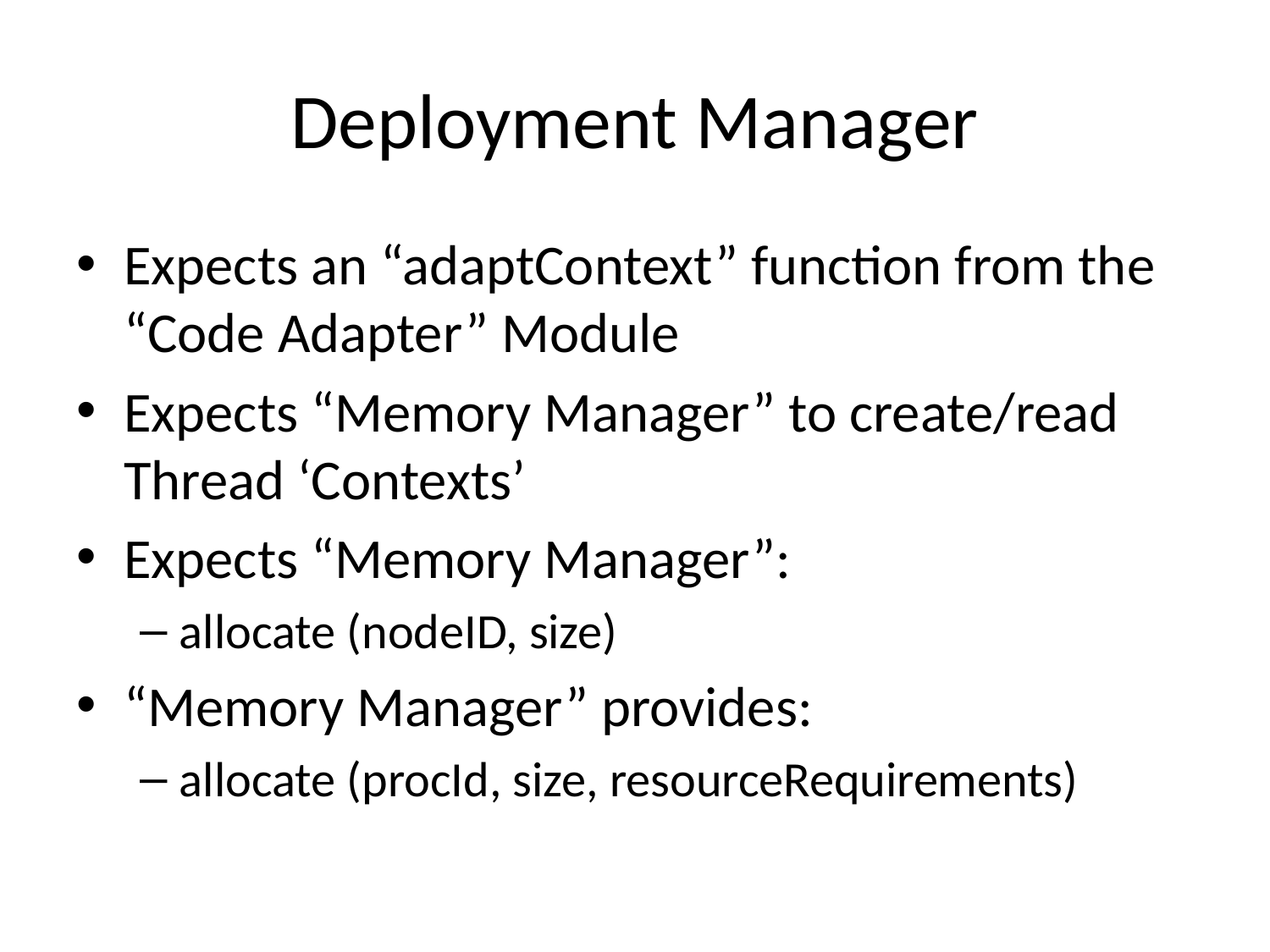

# Deployment Manager
Expects an “adaptContext” function from the “Code Adapter” Module
Expects “Memory Manager” to create/read Thread ‘Contexts’
Expects “Memory Manager”:
allocate (nodeID, size)
“Memory Manager” provides:
allocate (procId, size, resourceRequirements)